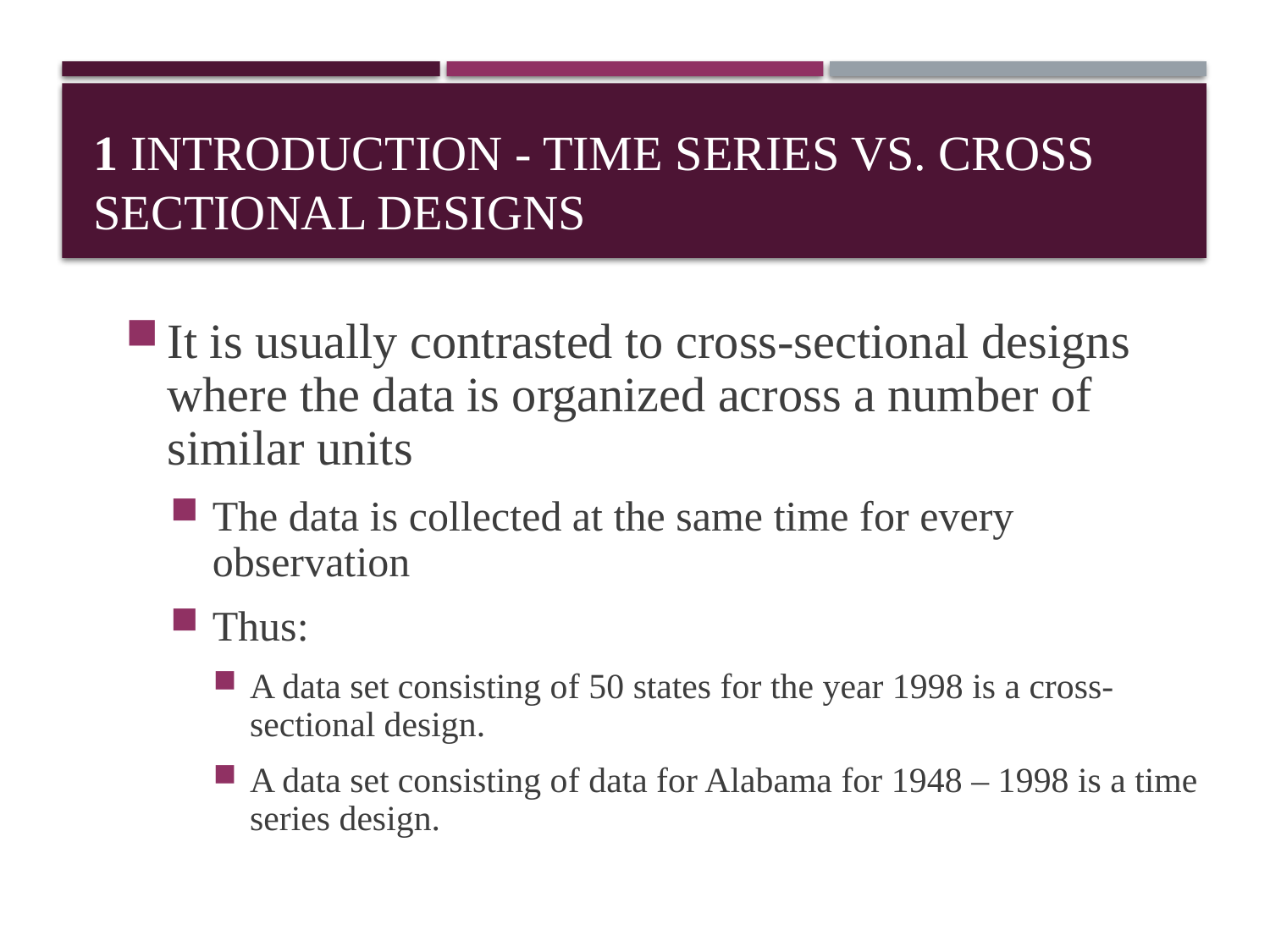

# 1 Introduction - Time Series vs. Cross Sectional Designs
It is usually contrasted to cross-sectional designs where the data is organized across a number of similar units
The data is collected at the same time for every observation
Thus:
A data set consisting of 50 states for the year 1998 is a cross-sectional design.
A data set consisting of data for Alabama for 1948 – 1998 is a time series design.